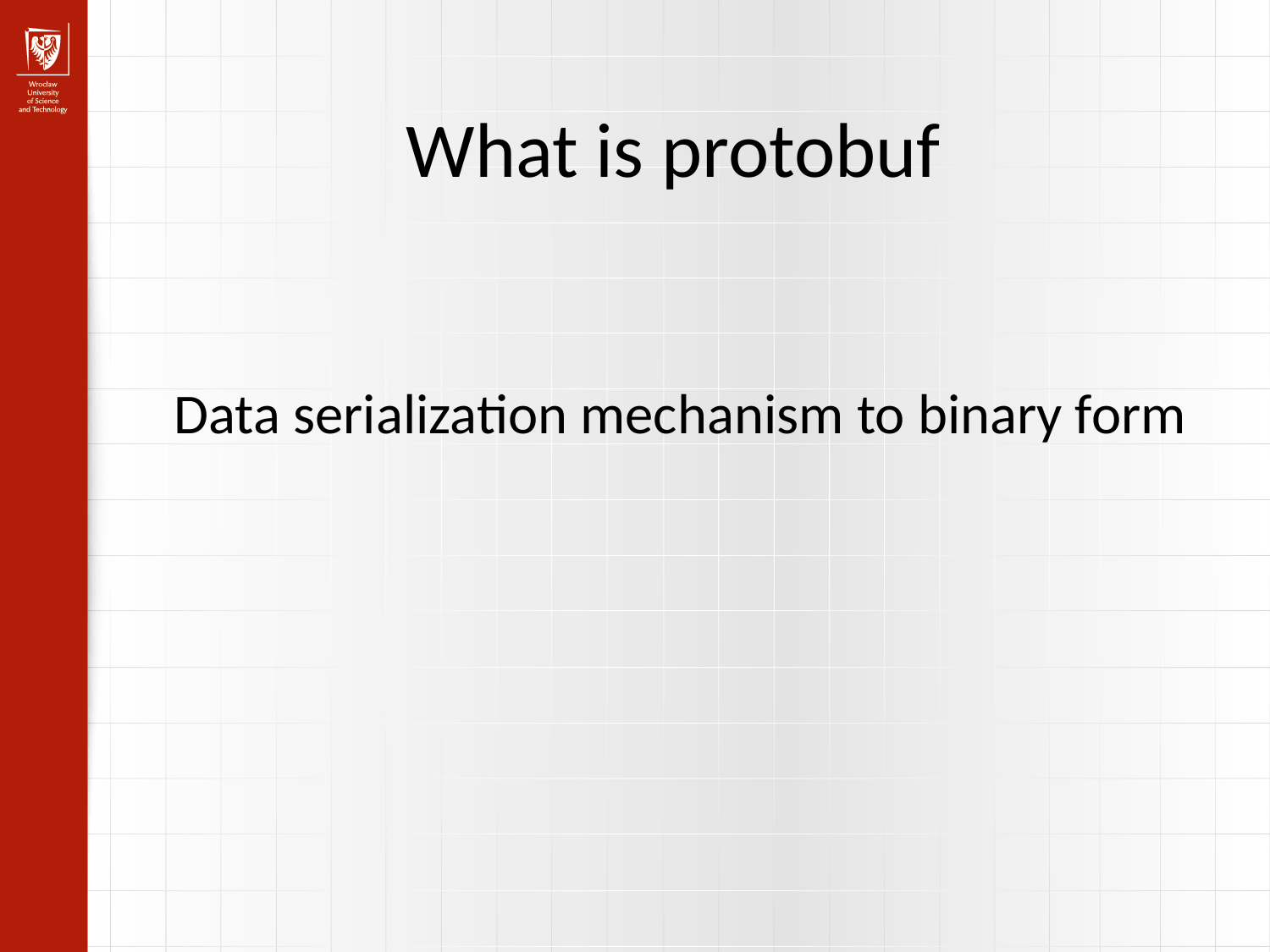

What is protobuf
Data serialization mechanism to binary form